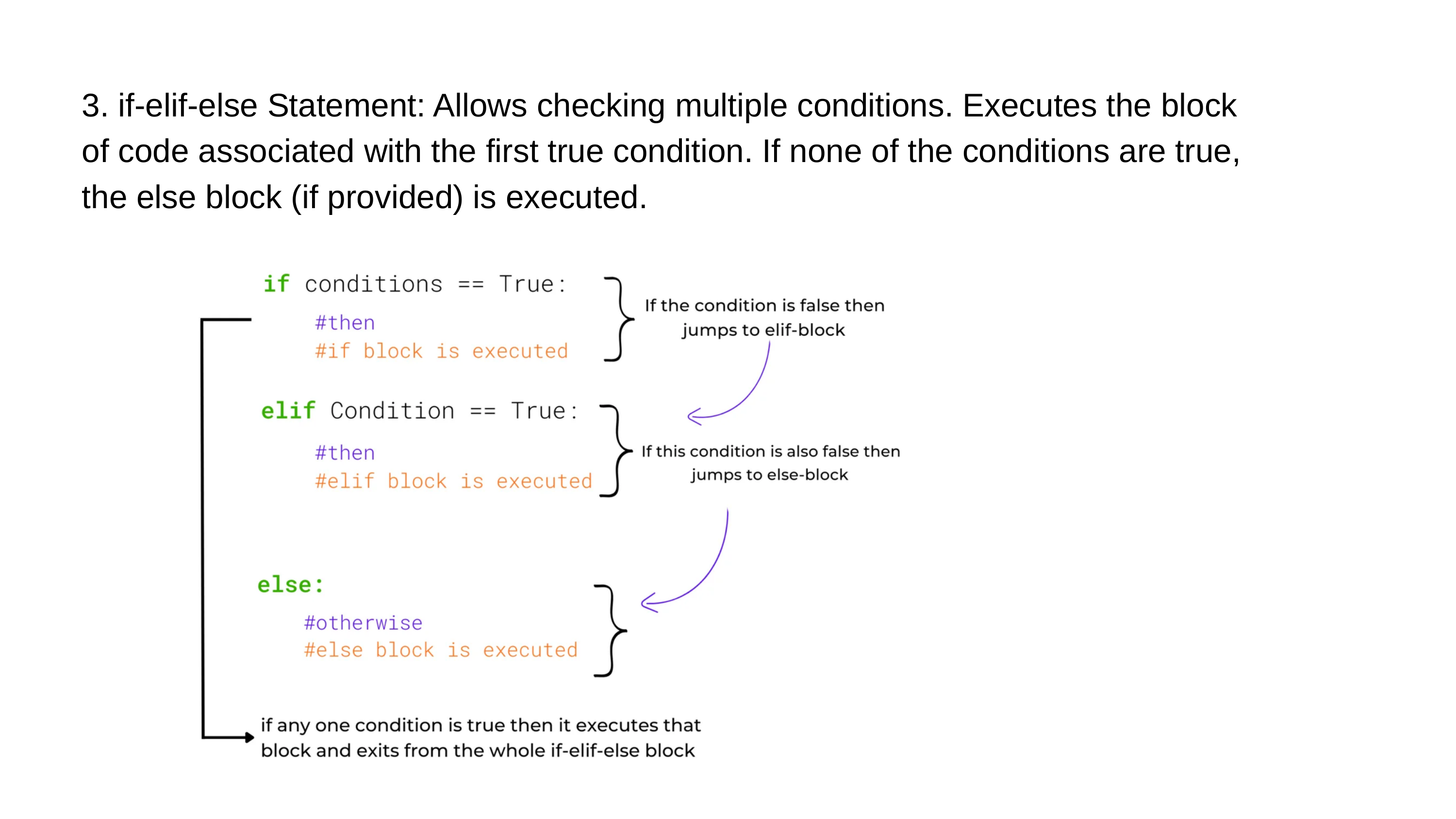

3. if-elif-else Statement: Allows checking multiple conditions. Executes the block of code associated with the first true condition. If none of the conditions are true, the else block (if provided) is executed.